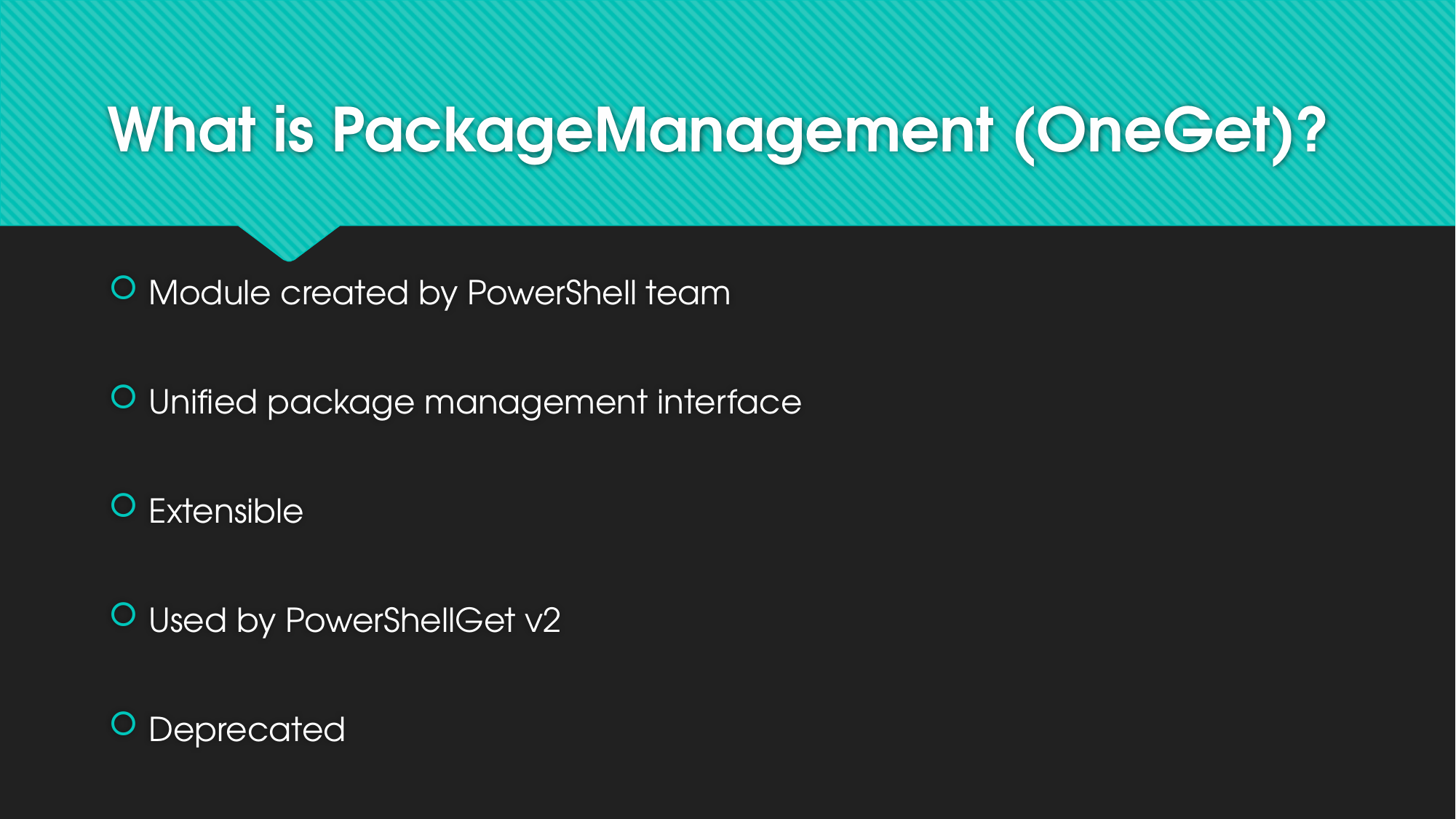

# What is PackageManagement (OneGet)?
Module created by PowerShell team

Unified package management interface

Extensible

Used by PowerShellGet v2

Deprecated